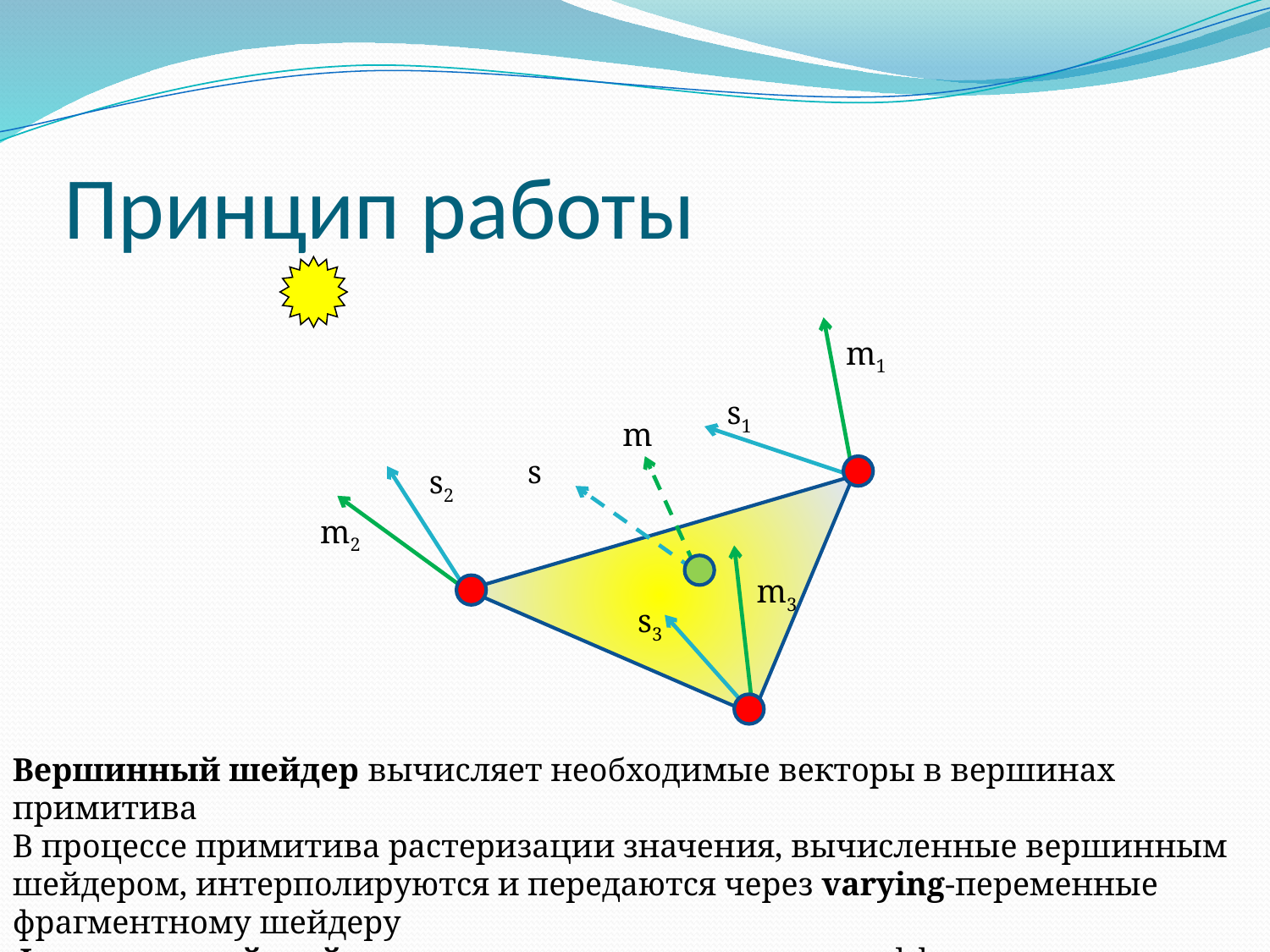

# Принцип работы

m1
s1
m
s
s2

m2

m3

s3

Вершинный шейдер вычисляет необходимые векторы в вершинах примитива
В процессе примитива растеризации значения, вычисленные вершинным шейдером, интерполируются и передаются через varying-переменные фрагментному шейдеру
Фрагментшый шейдер вычисляет интенсивность диффузного освещения по формуле Ламберта, используя значения переданных varying-переменных